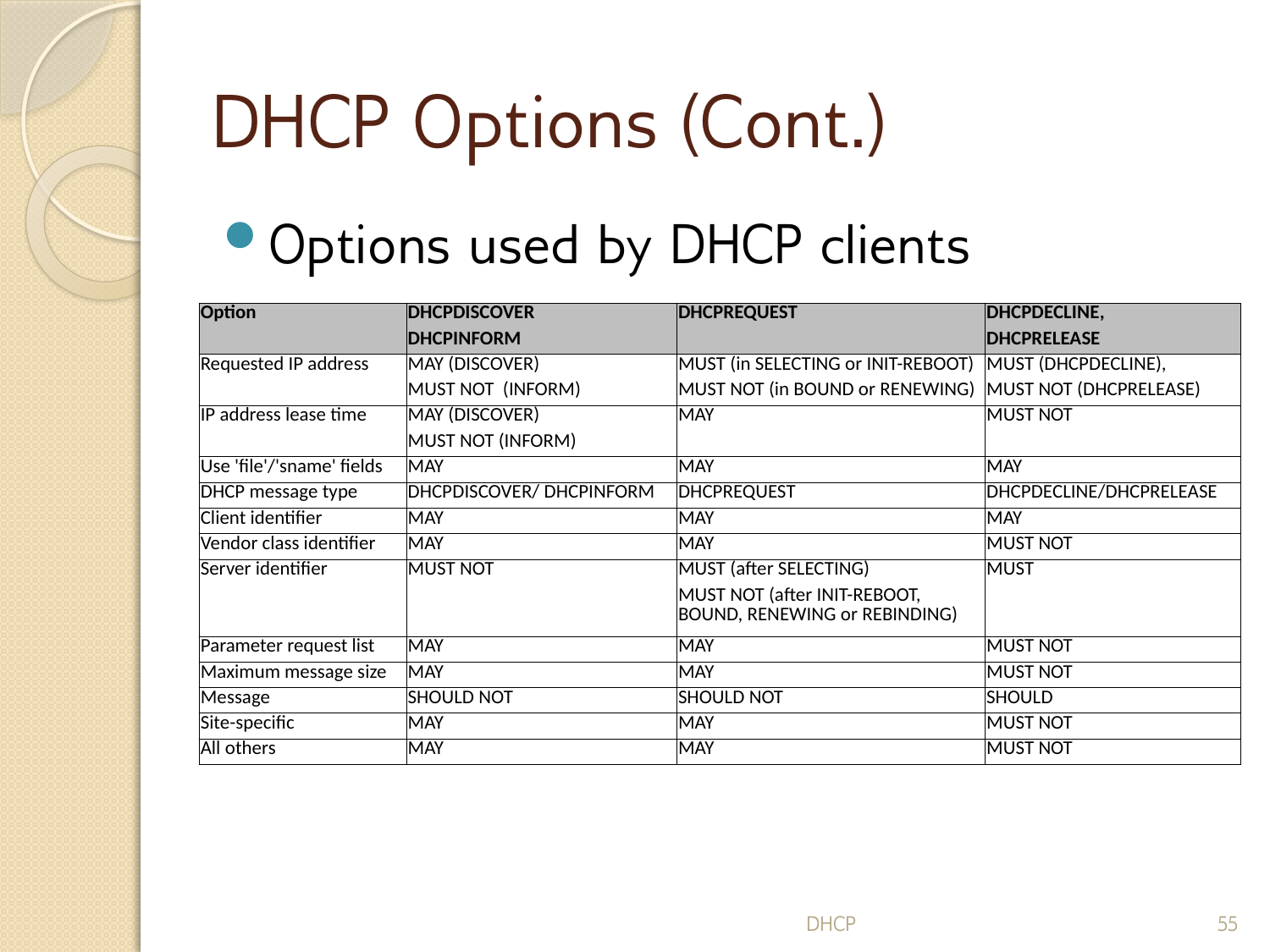

# DHCP Options (Cont.)
Options used by DHCP clients
| Option | DHCPDISCOVER | DHCPREQUEST | DHCPDECLINE, |
| --- | --- | --- | --- |
|  | DHCPINFORM |  | DHCPRELEASE |
| Requested IP address | MAY (DISCOVER) | MUST (in SELECTING or INIT-REBOOT) | MUST (DHCPDECLINE), |
|  | MUST NOT (INFORM) | MUST NOT (in BOUND or RENEWING) | MUST NOT (DHCPRELEASE) |
| IP address lease time | MAY (DISCOVER) | MAY | MUST NOT |
|  | MUST NOT (INFORM) |  |  |
| Use 'file'/'sname' fields | MAY | MAY | MAY |
| DHCP message type | DHCPDISCOVER/ DHCPINFORM | DHCPREQUEST | DHCPDECLINE/DHCPRELEASE |
| Client identifier | MAY | MAY | MAY |
| Vendor class identifier | MAY | MAY | MUST NOT |
| Server identifier | MUST NOT | MUST (after SELECTING) | MUST |
|  |  | MUST NOT (after INIT-REBOOT, BOUND, RENEWING or REBINDING) |  |
| Parameter request list | MAY | MAY | MUST NOT |
| Maximum message size | MAY | MAY | MUST NOT |
| Message | SHOULD NOT | SHOULD NOT | SHOULD |
| Site-specific | MAY | MAY | MUST NOT |
| All others | MAY | MAY | MUST NOT |
DHCP
55